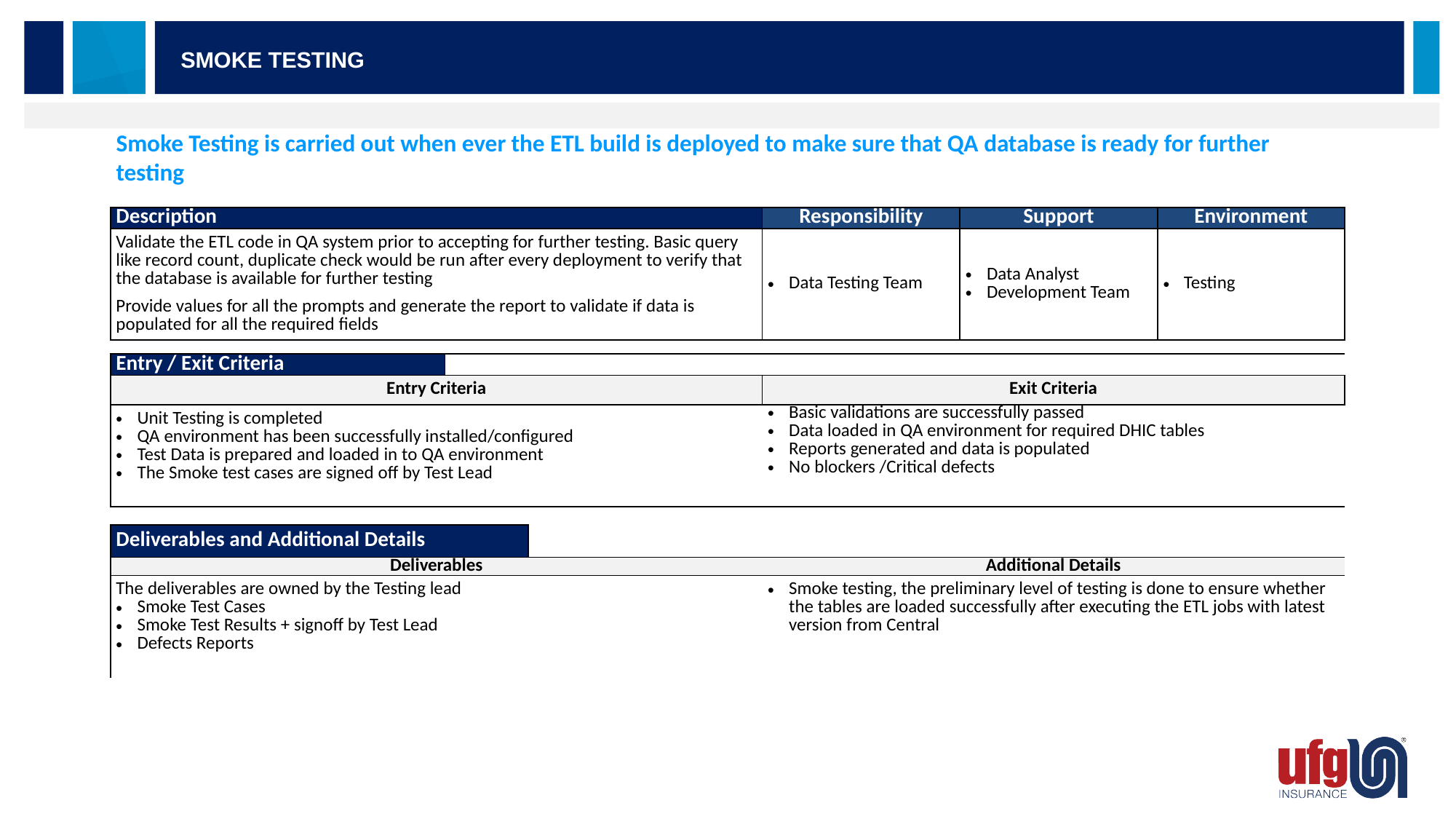

smoke testing
# Smoke Testing is carried out when ever the ETL build is deployed to make sure that QA database is ready for further  testing
| Description |  |  | Responsibility | Support | Environment |
| --- | --- | --- | --- | --- | --- |
| Validate the ETL code in QA system prior to accepting for further testing. Basic query like record count, duplicate check would be run after every deployment to verify that the database is available for further testing Provide values for all the prompts and generate the report to validate if data is populated for all the required fields |  |  | Data Testing Team | Data Analyst Development Team | Testing |
|  |  |  |  |  |  |
| Entry / Exit Criteria |  |  |  |  |  |
| Entry Criteria |  |  | Exit Criteria |  |  |
| Unit Testing is completed QA environment has been successfully installed/configured Test Data is prepared and loaded in to QA environment The Smoke test cases are signed off by Test Lead |  |  | Basic validations are successfully passed Data loaded in QA environment for required DHIC tables Reports generated and data is populated No blockers /Critical defects |  |  |
|  |  |  |  |  |  |
| Deliverables and Additional Details |  |  |  |  |  |
| Deliverables |  |  | Additional Details |  |  |
| The deliverables are owned by the Testing lead Smoke Test Cases Smoke Test Results + signoff by Test Lead Defects Reports |  |  | Smoke testing, the preliminary level of testing is done to ensure whether the tables are loaded successfully after executing the ETL jobs with latest version from Central |  |  |